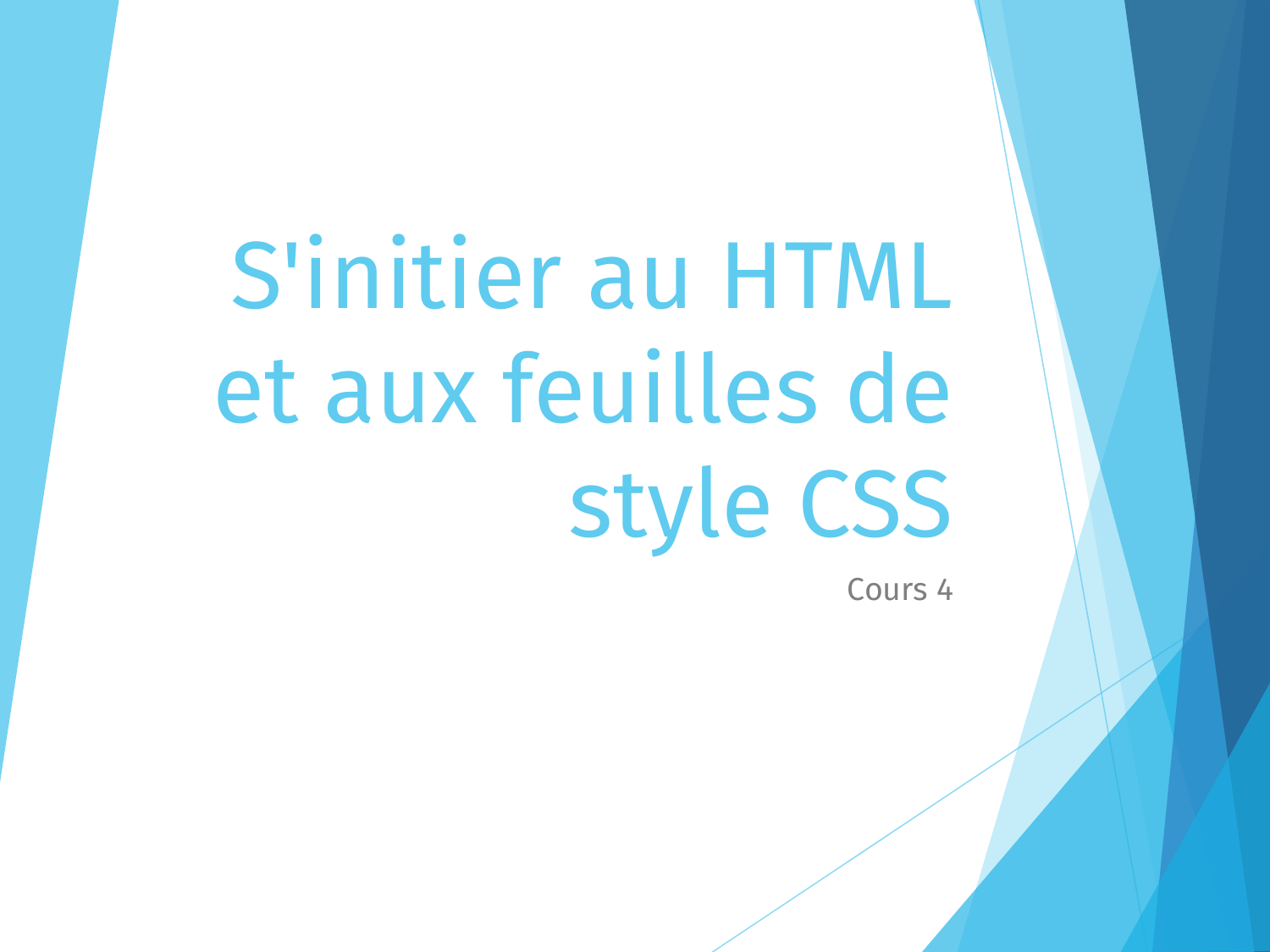

# S'initier au HTML et aux feuilles de style CSS
Cours 4